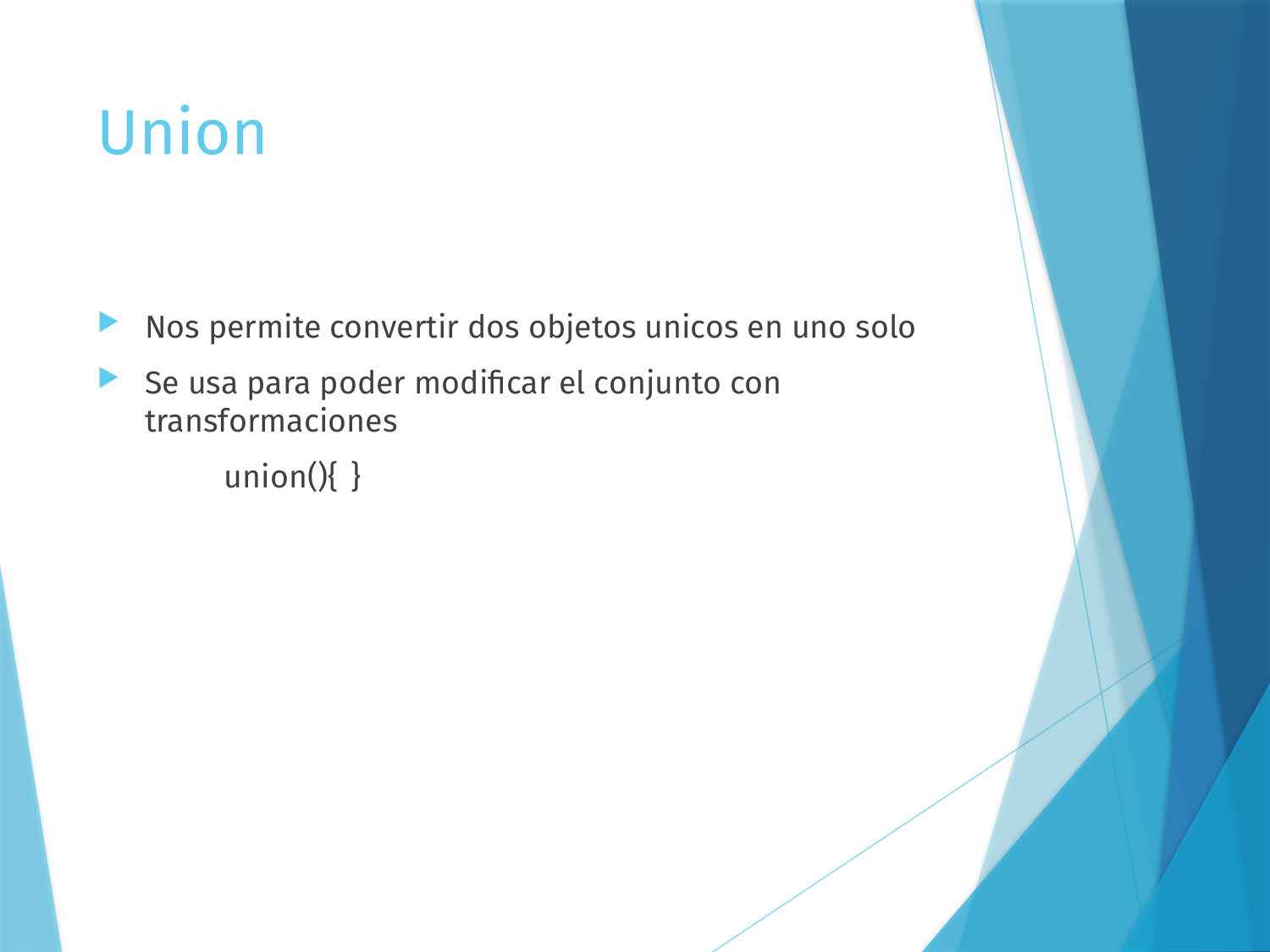

# Union
Nos permite convertir dos objetos unicos en uno solo
Se usa para poder modificar el conjunto con transformaciones
	union(){	}